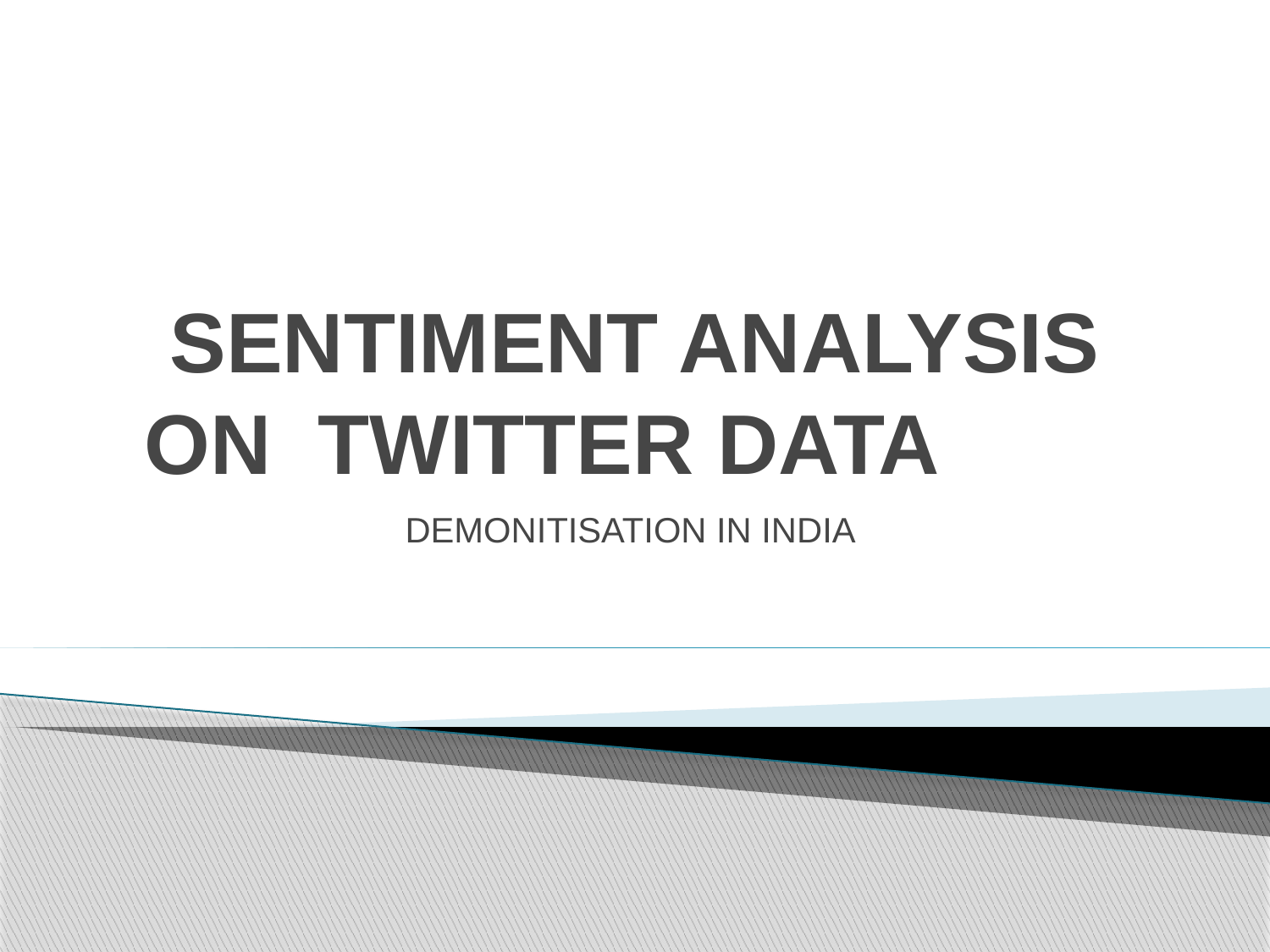

# SENTIMENT ANALYSIS ON  TWITTER DATA
DEMONITISATION IN INDIA